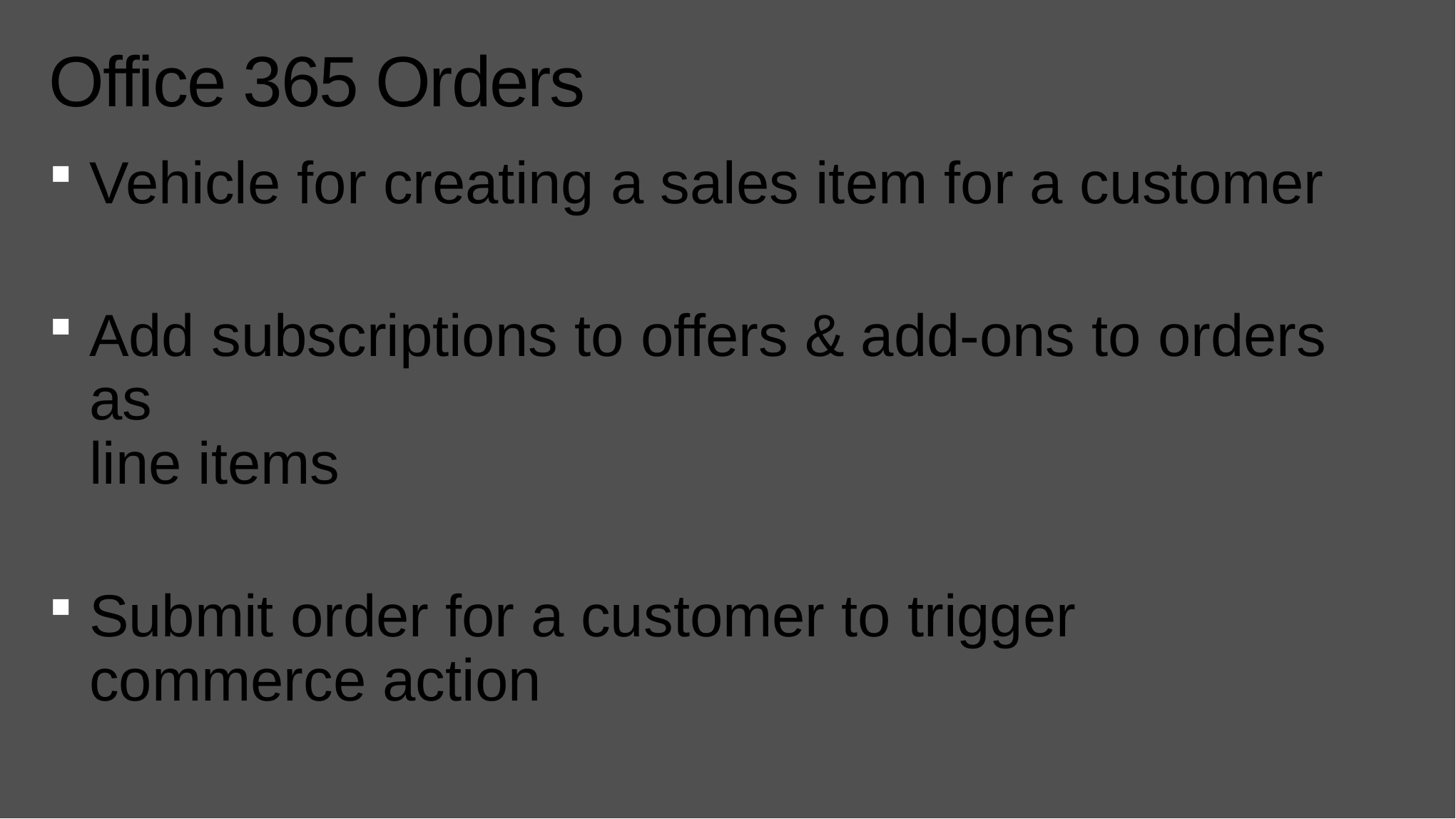

# Office 365 Orders
Vehicle for creating a sales item for a customer

Add subscriptions to offers & add-ons to orders as
line items

Submit order for a customer to trigger
commerce action